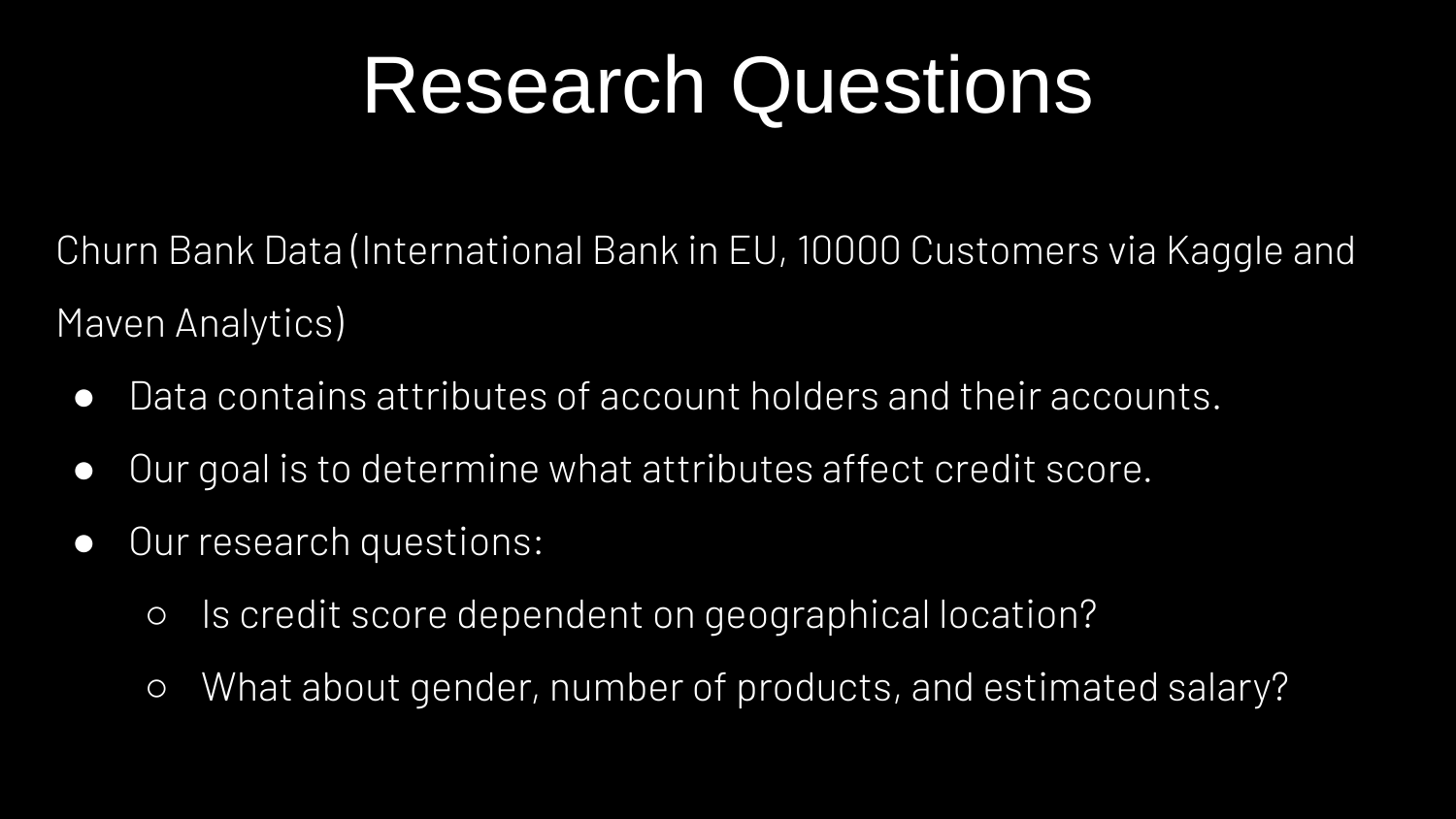

# Research Questions
Churn Bank Data (International Bank in EU, 10000 Customers via Kaggle and Maven Analytics)
Data contains attributes of account holders and their accounts.
Our goal is to determine what attributes affect credit score.
Our research questions:
Is credit score dependent on geographical location?
What about gender, number of products, and estimated salary?